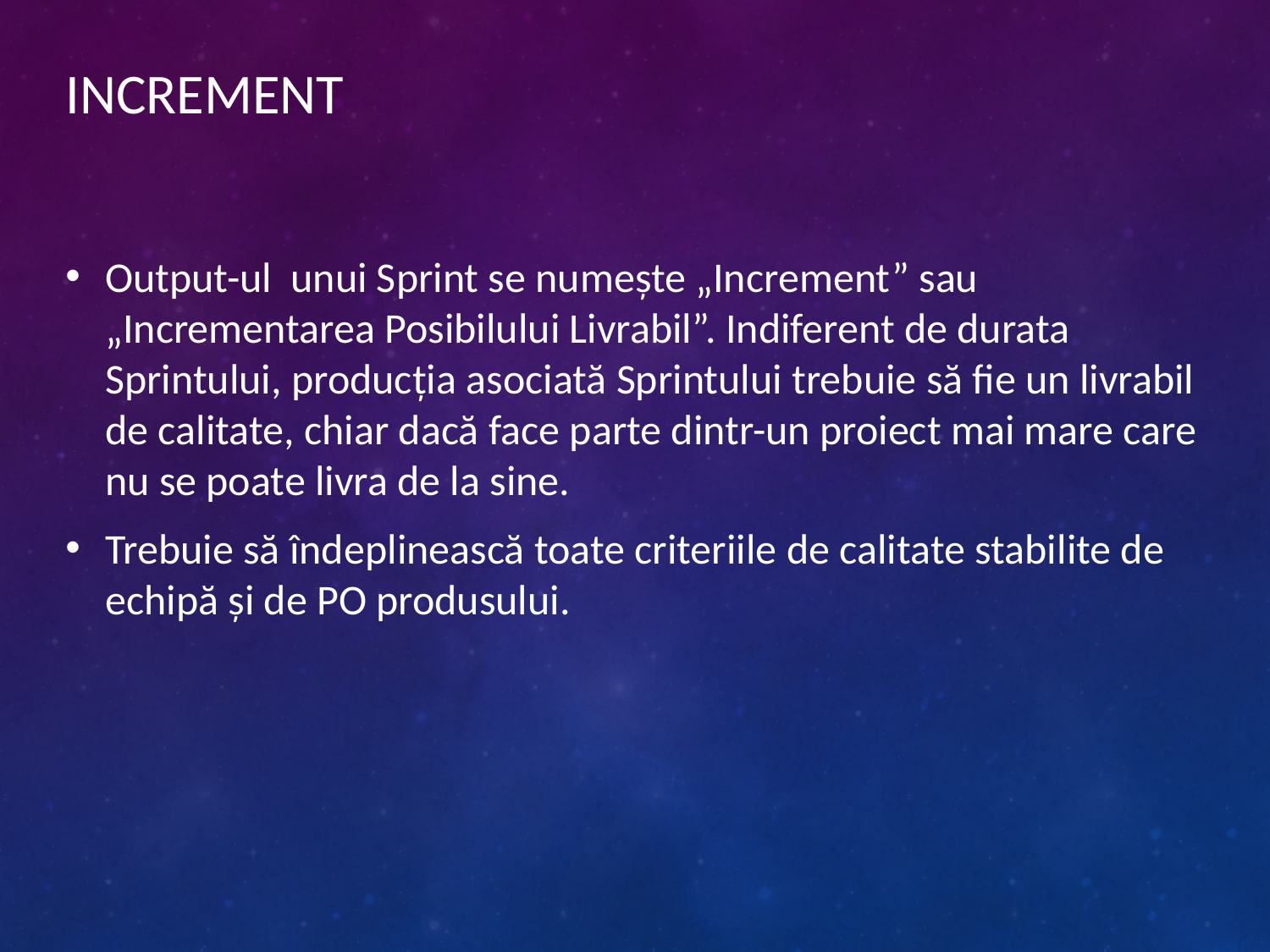

# INCREMENT
Output-ul  unui Sprint se numește „Increment” sau „Incrementarea Posibilului Livrabil”. Indiferent de durata Sprintului, producția asociată Sprintului trebuie să fie un livrabil de calitate, chiar dacă face parte dintr-un proiect mai mare care nu se poate livra de la sine.
Trebuie să îndeplinească toate criteriile de calitate stabilite de echipă și de PO produsului.